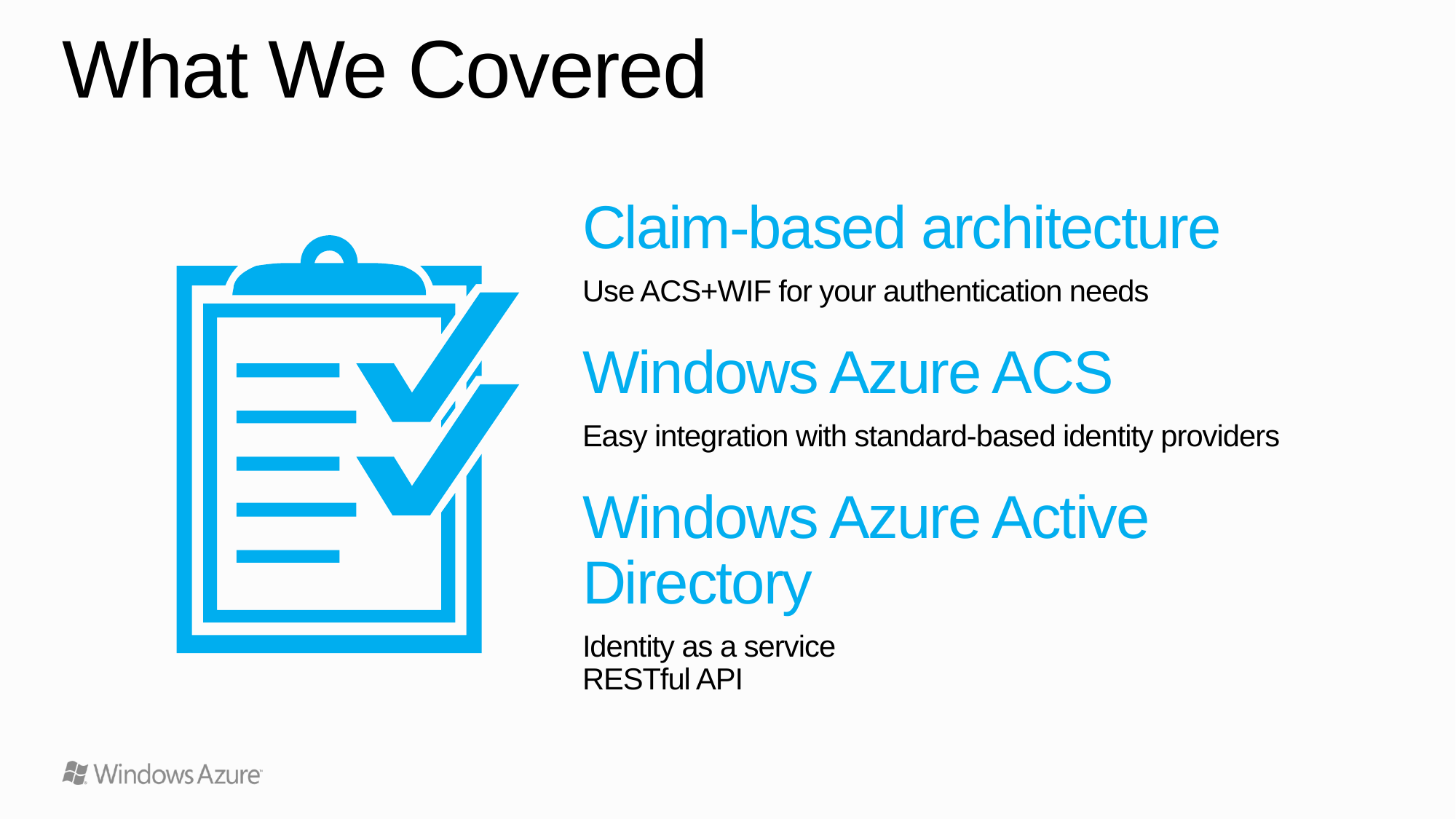

# What We Covered
Claim-based architecture
Use ACS+WIF for your authentication needs

Windows Azure ACS
Easy integration with standard-based identity providers

Windows Azure Active Directory
Identity as a service
RESTful API